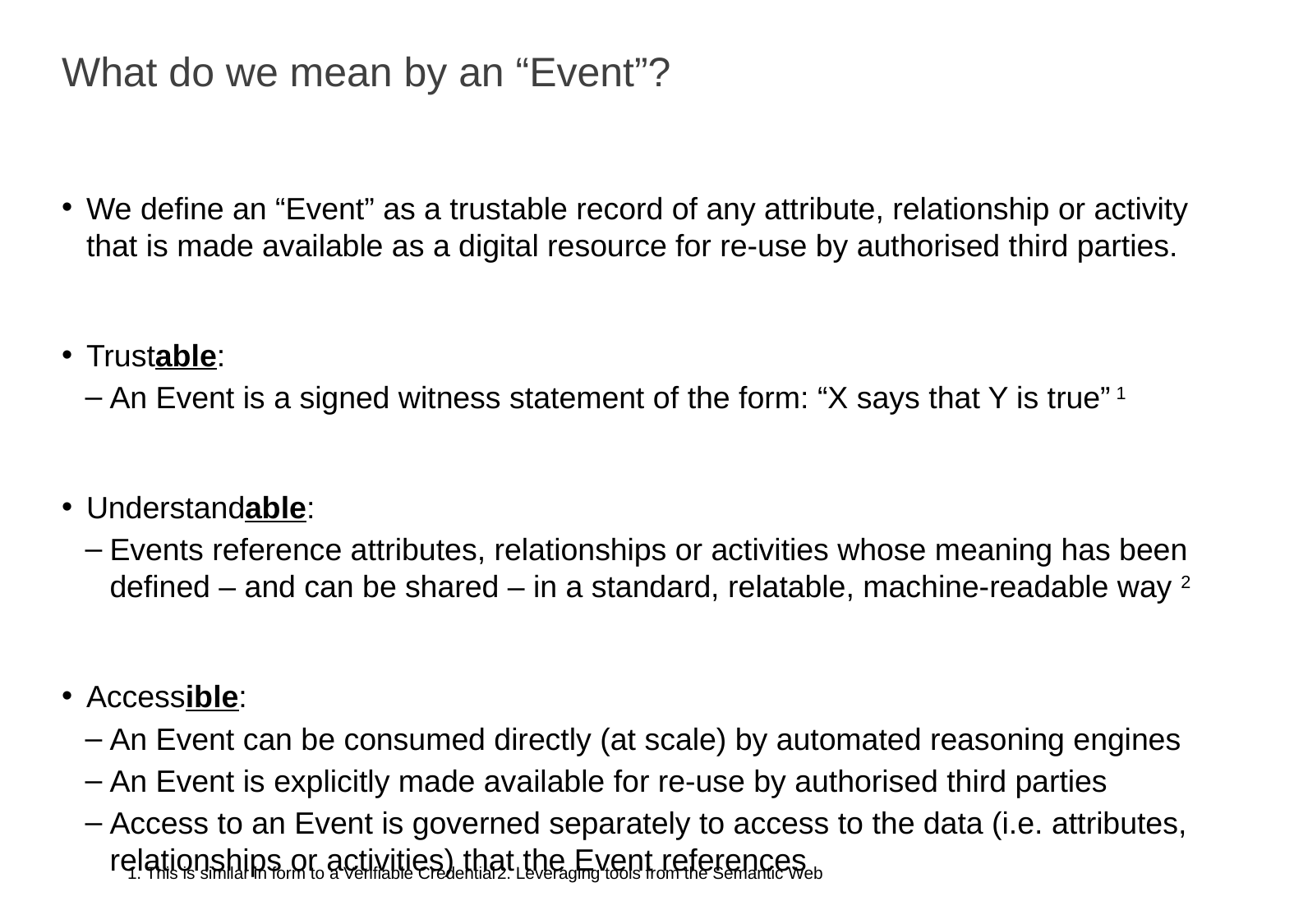

# What do we mean by an “Event”?
We define an “Event” as a trustable record of any attribute, relationship or activity that is made available as a digital resource for re-use by authorised third parties.

Trustable:
An Event is a signed witness statement of the form: “X says that Y is true” 1

Understandable:
Events reference attributes, relationships or activities whose meaning has been defined – and can be shared – in a standard, relatable, machine-readable way 2

Accessible:
An Event can be consumed directly (at scale) by automated reasoning engines
An Event is explicitly made available for re-use by authorised third parties
Access to an Event is governed separately to access to the data (i.e. attributes, relationships or activities) that the Event references
1. This is similar in form to a Verifiable Credential	2. Leveraging tools from the Semantic Web